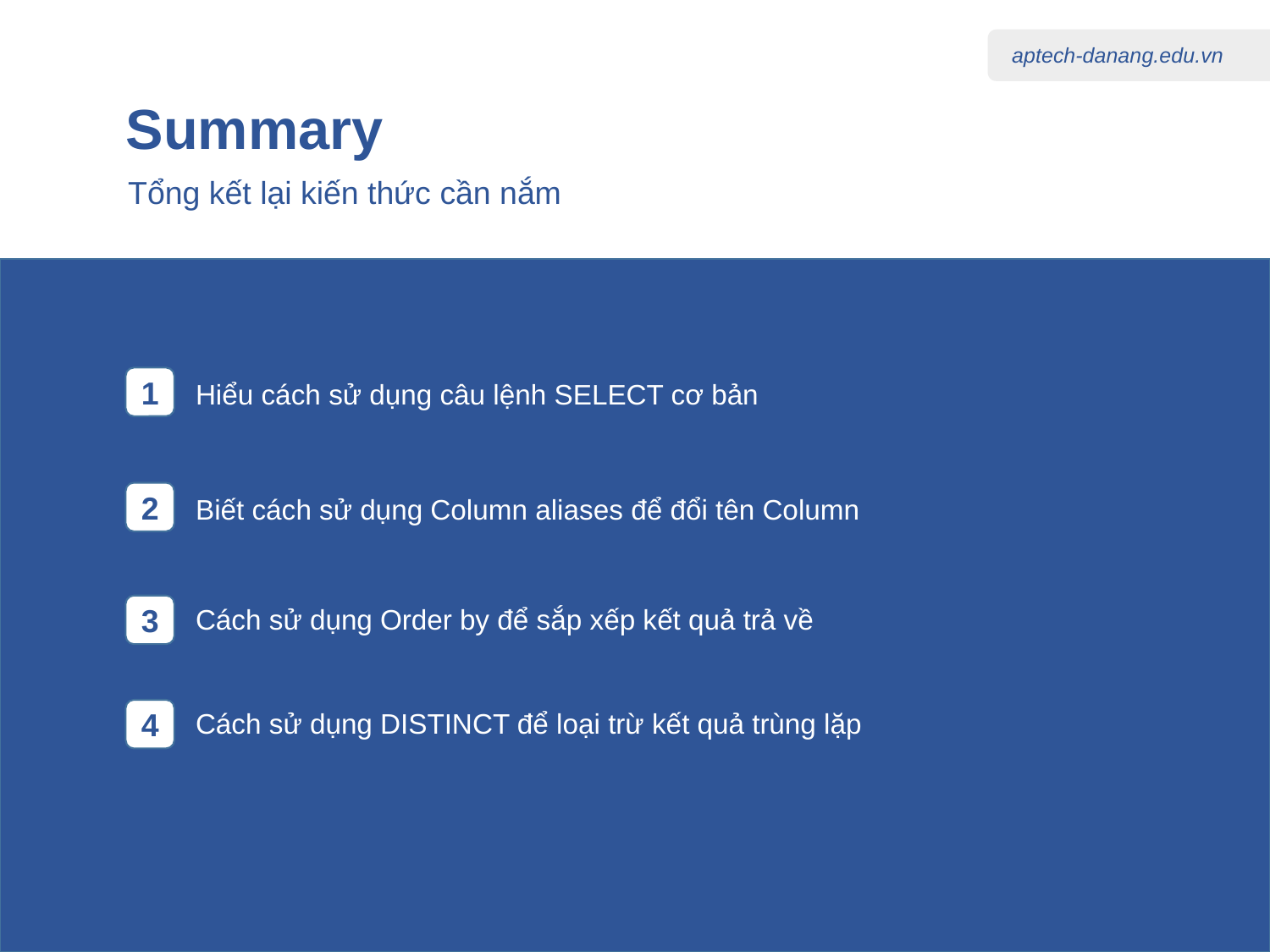

# Summary
Tổng kết lại kiến thức cần nắm
1
Hiểu cách sử dụng câu lệnh SELECT cơ bản
2
Biết cách sử dụng Column aliases để đổi tên Column
3
Cách sử dụng Order by để sắp xếp kết quả trả về
4
Cách sử dụng DISTINCT để loại trừ kết quả trùng lặp